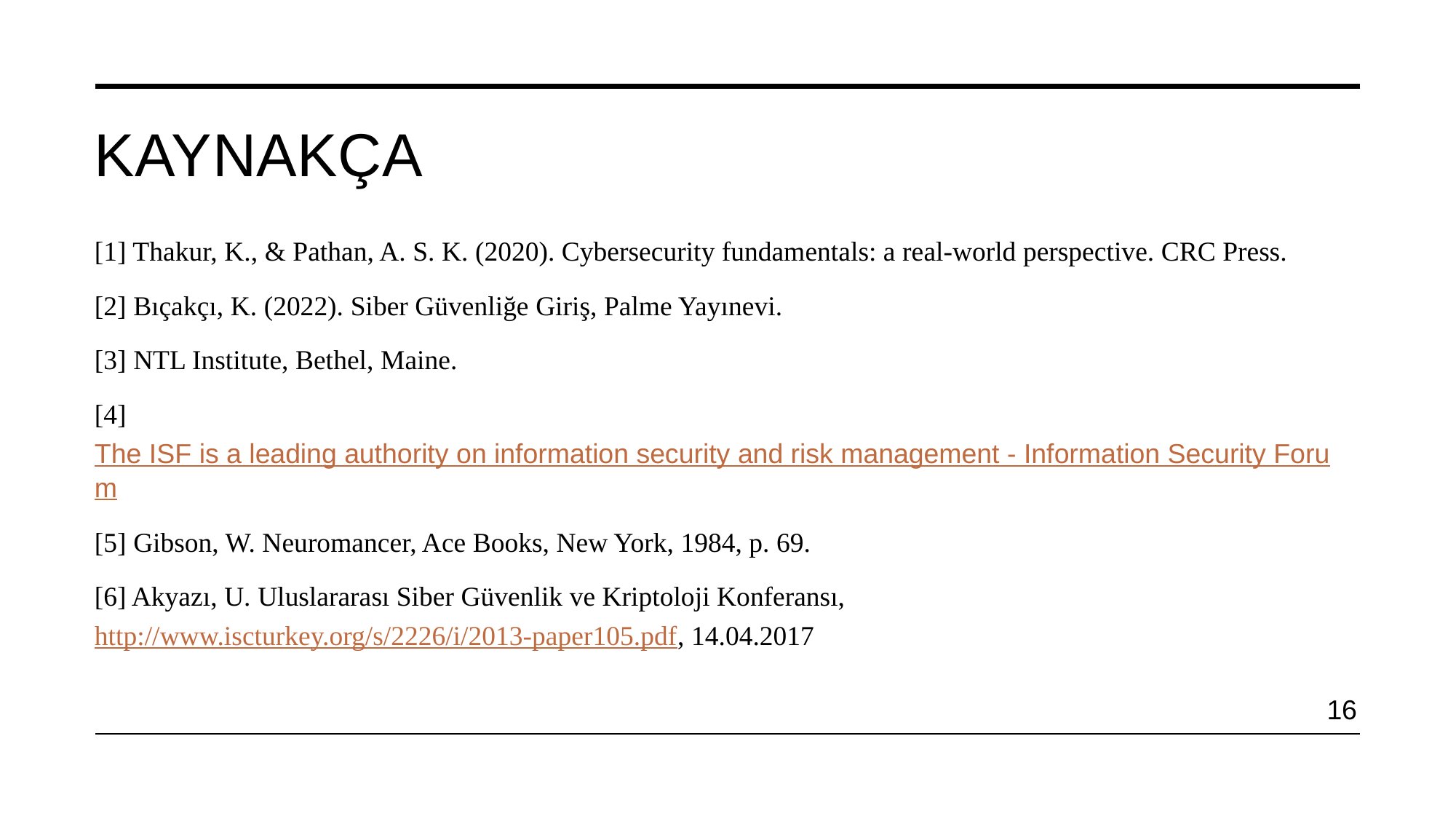

# kaynakça
[1] Thakur, K., & Pathan, A. S. K. (2020). Cybersecurity fundamentals: a real-world perspective. CRC Press.
[2] Bıçakçı, K. (2022). Siber Güvenliğe Giriş, Palme Yayınevi.
[3] NTL Institute, Bethel, Maine.
[4] The ISF is a leading authority on information security and risk management - Information Security Forum
[5] Gibson, W. Neuromancer, Ace Books, New York, 1984, p. 69.
[6] Akyazı, U. Uluslararası Siber Güvenlik ve Kriptoloji Konferansı, http://www.iscturkey.org/s/2226/i/2013-paper105.pdf, 14.04.2017

16